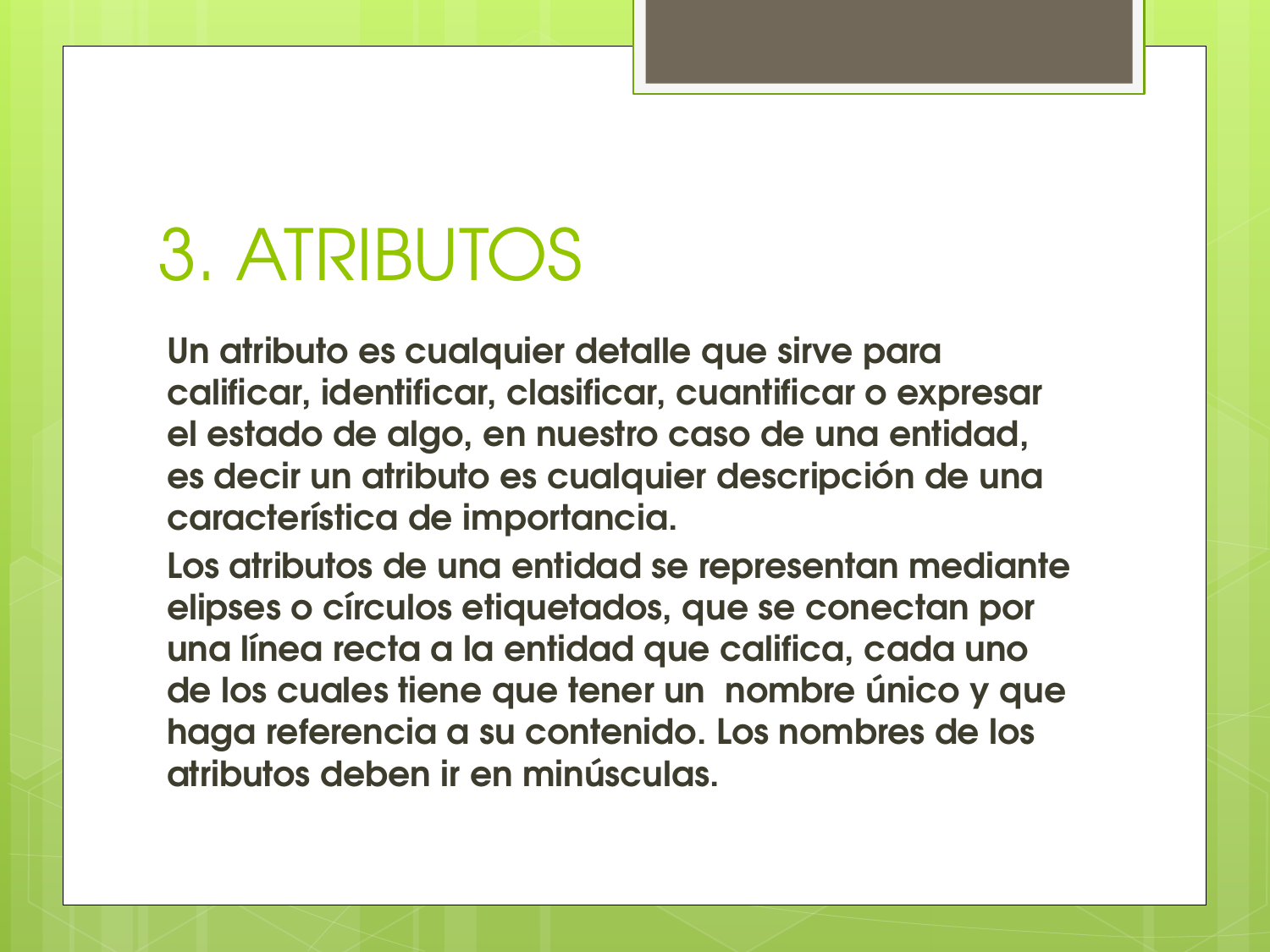

# 3. ATRIBUTOS
Un atributo es cualquier detalle que sirve para calificar, identificar, clasificar, cuantificar o expresar el estado de algo, en nuestro caso de una entidad, es decir un atributo es cualquier descripción de una característica de importancia.
Los atributos de una entidad se representan mediante elipses o círculos etiquetados, que se conectan por una línea recta a la entidad que califica, cada uno de los cuales tiene que tener un  nombre único y que haga referencia a su contenido. Los nombres de los atributos deben ir en minúsculas.